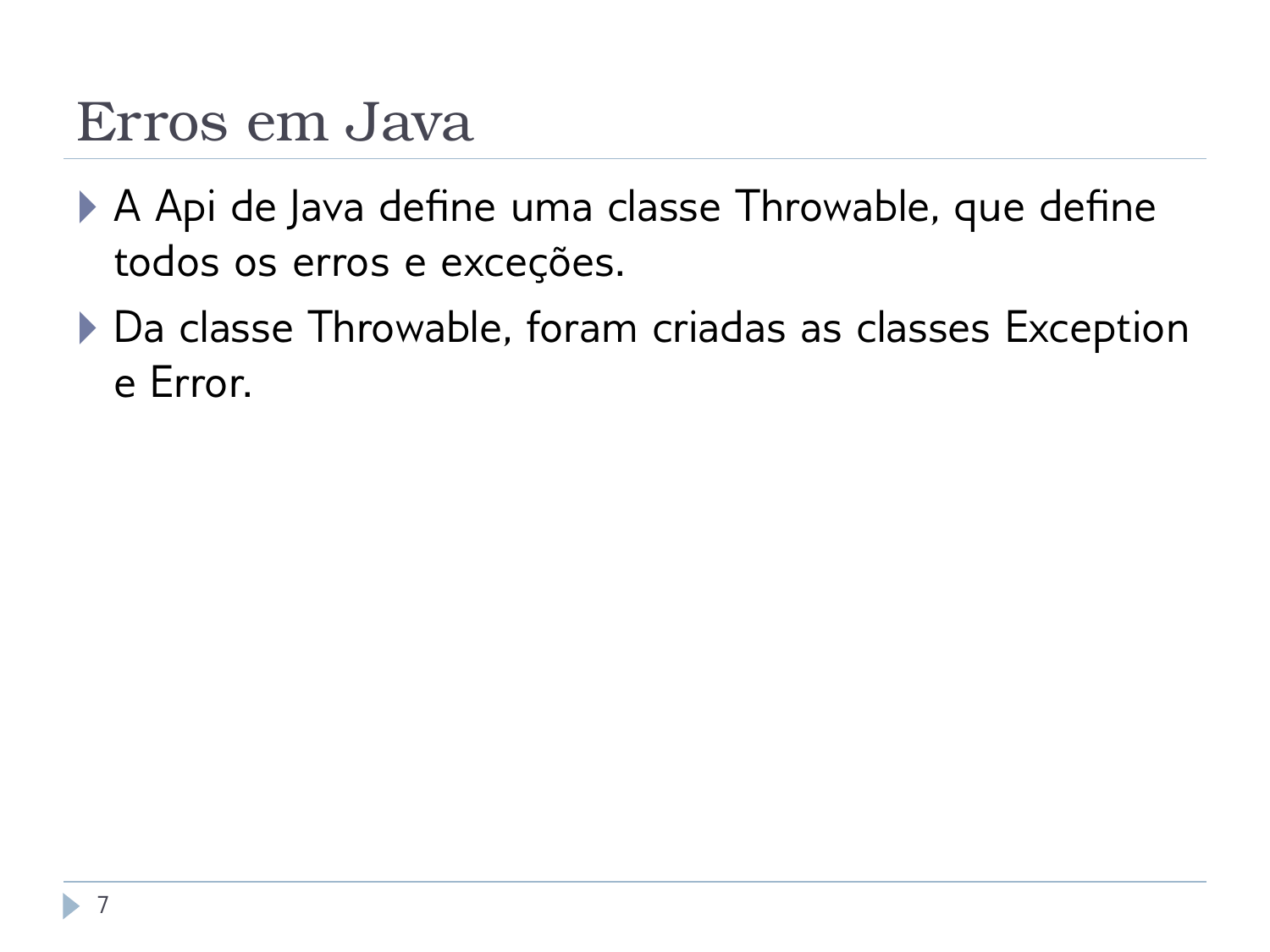

# Erros em Java
A Api de Java define uma classe Throwable, que define todos os erros e exceções.
Da classe Throwable, foram criadas as classes Exception e Error.
7